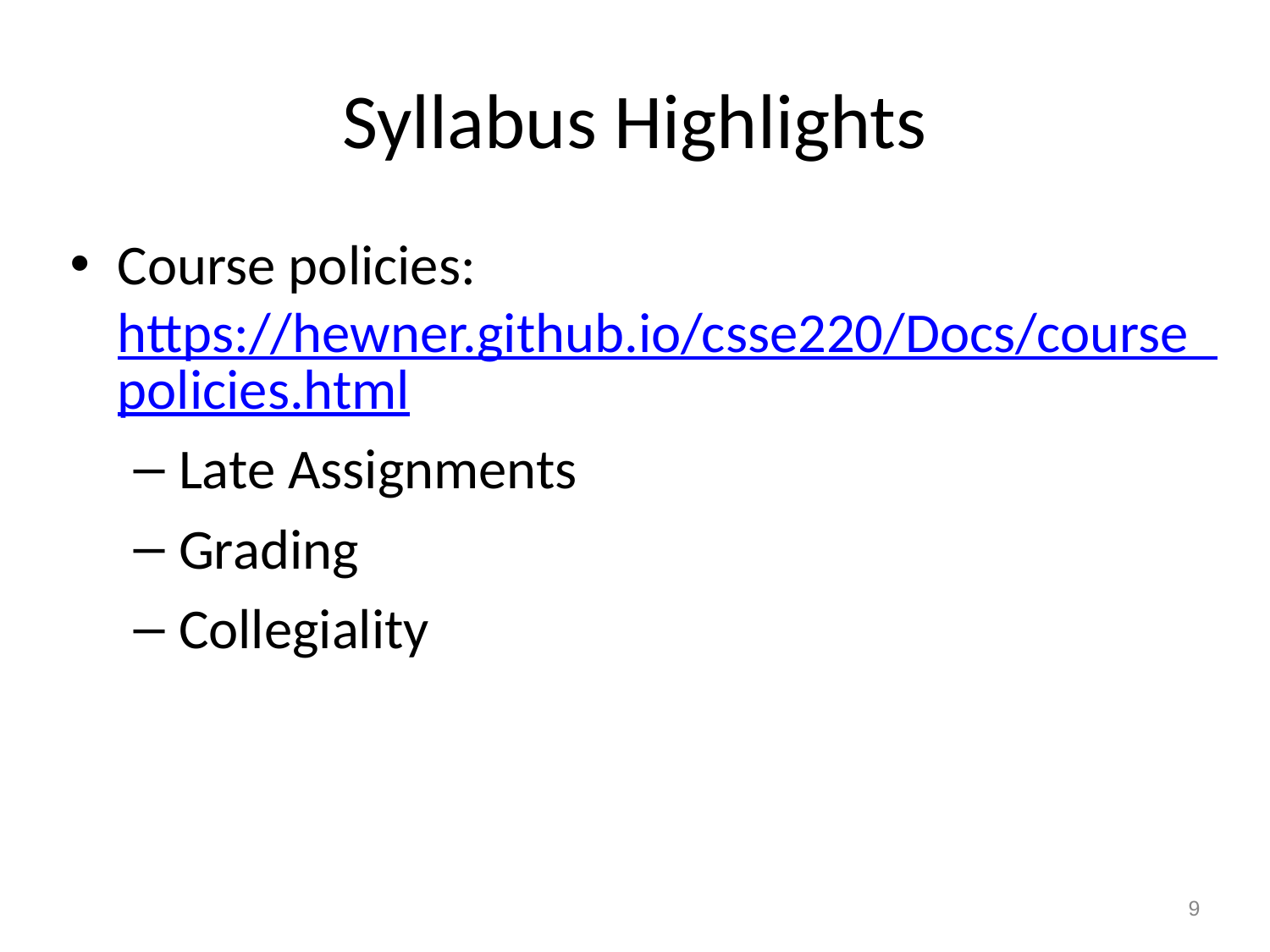

# Syllabus Highlights
Course policies:
https://hewner.github.io/csse220/Docs/course_policies.html
Late Assignments
Grading
Collegiality

9